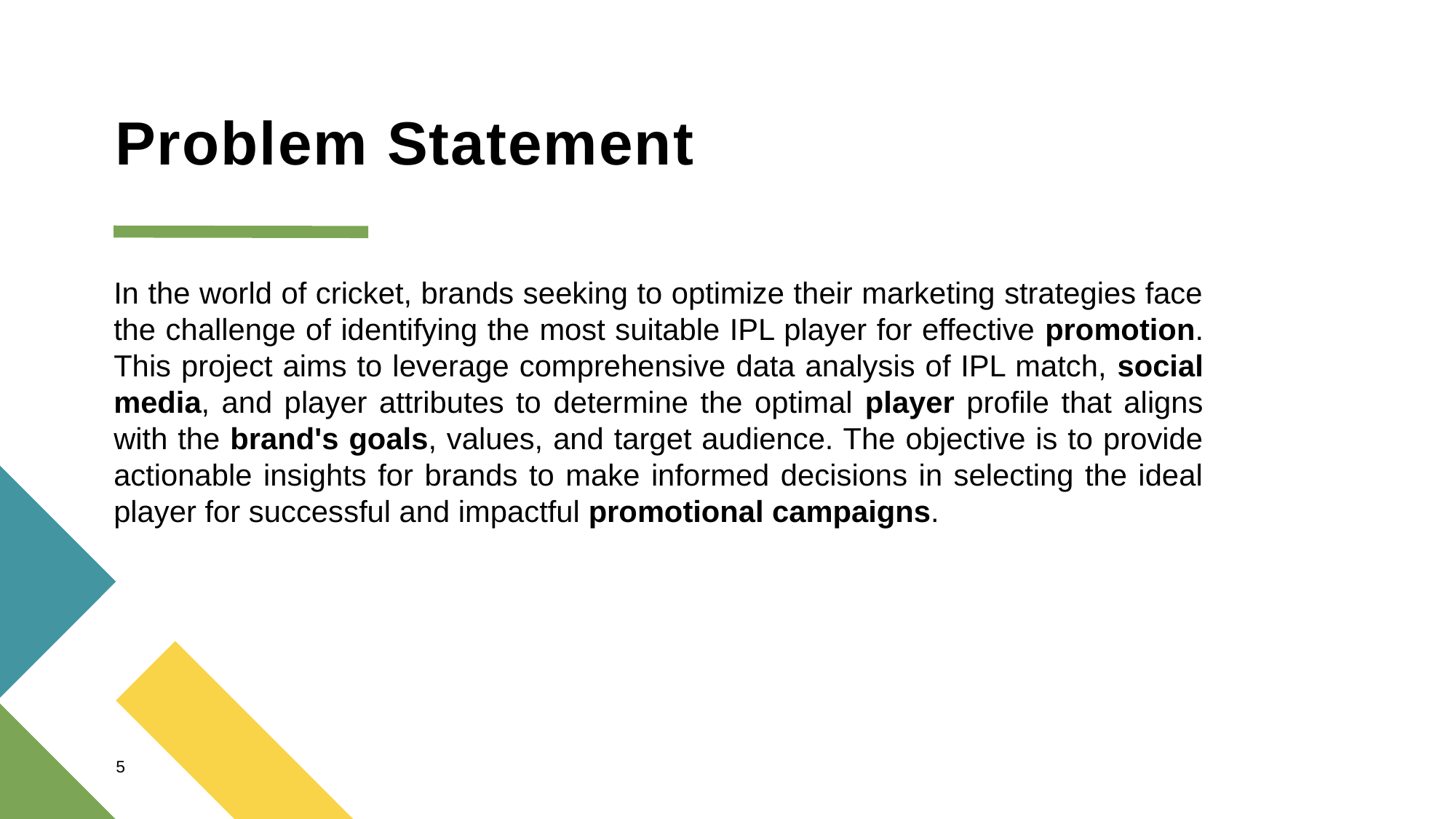

# Problem Statement
In the world of cricket, brands seeking to optimize their marketing strategies face the challenge of identifying the most suitable IPL player for effective promotion. This project aims to leverage comprehensive data analysis of IPL match, social media, and player attributes to determine the optimal player profile that aligns with the brand's goals, values, and target audience. The objective is to provide actionable insights for brands to make informed decisions in selecting the ideal player for successful and impactful promotional campaigns.
5